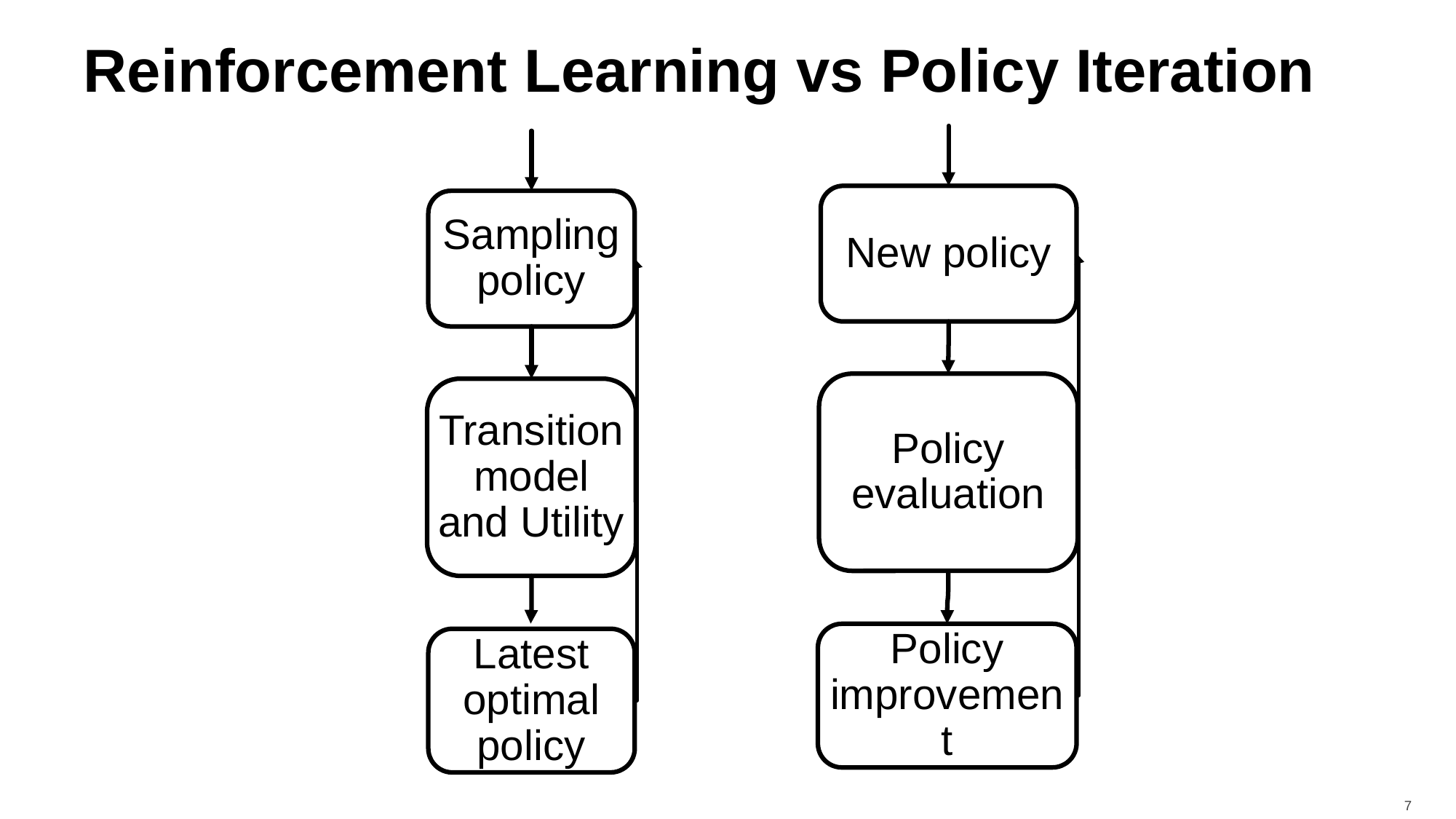

# Reinforcement Learning vs Policy Iteration
New policy
Sampling policy
Policy evaluation
Transition model and Utility
Policy improvement
Latest optimal policy
7